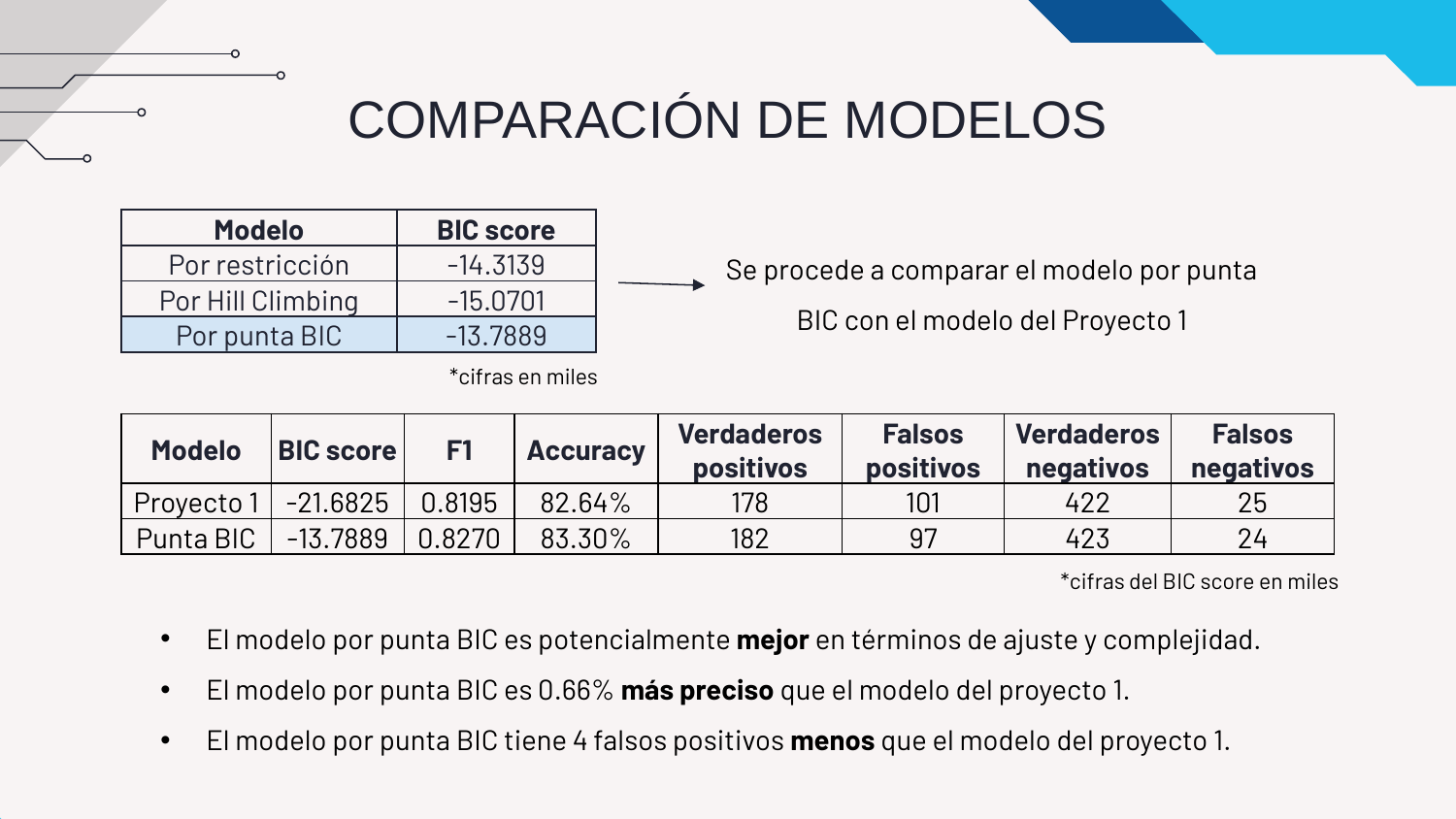

# COMPARACIÓN DE MODELOS
| Modelo | BIC score |
| --- | --- |
| Por restricción | -14.3139 |
| Por Hill Climbing | -15.0701 |
| Por punta BIC | -13.7889 |
Se procede a comparar el modelo por punta BIC con el modelo del Proyecto 1
*cifras en miles
| Modelo | BIC score | F1 | Accuracy | Verdaderos positivos | Falsos positivos | Verdaderos negativos | Falsos negativos |
| --- | --- | --- | --- | --- | --- | --- | --- |
| Proyecto 1 | -21.6825 | 0.8195 | 82.64% | 178 | 101 | 422 | 25 |
| Punta BIC | -13.7889 | 0.8270 | 83.30% | 182 | 97 | 423 | 24 |
*cifras del BIC score en miles
El modelo por punta BIC es potencialmente mejor en términos de ajuste y complejidad.
El modelo por punta BIC es 0.66% más preciso que el modelo del proyecto 1.
El modelo por punta BIC tiene 4 falsos positivos menos que el modelo del proyecto 1.